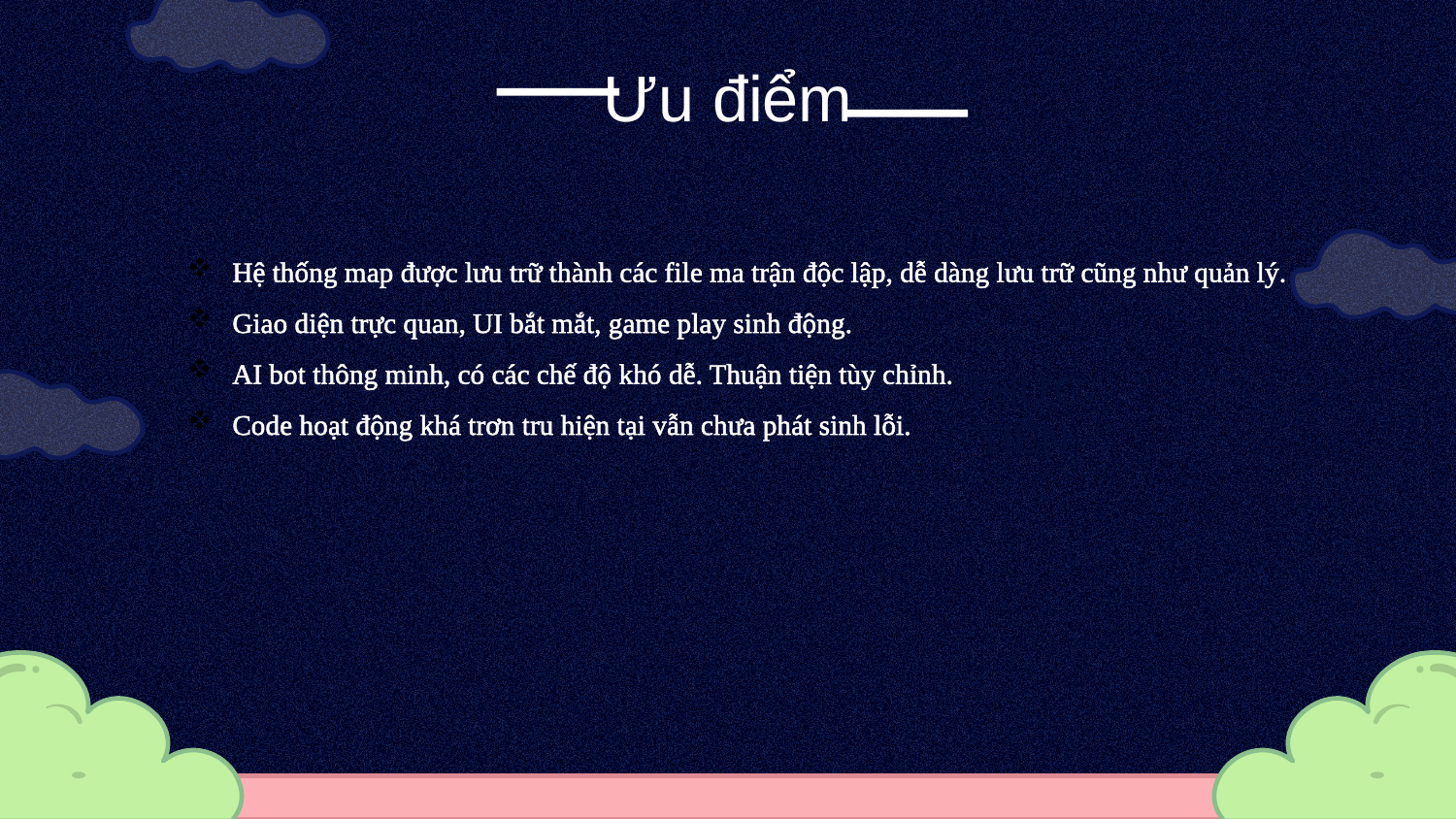

Ưu điểm

Hệ thống map được lưu trữ thành các file ma trận độc lập, dễ dàng lưu trữ cũng như quản lý.
Giao diện trực quan, UI bắt mắt, game play sinh động.
AI bot thông minh, có các chế độ khó dễ. Thuận tiện tùy chỉnh.
Code hoạt động khá trơn tru hiện tại vẫn chưa phát sinh lỗi.
ỨNG DỤNG
THỰC TIỄN